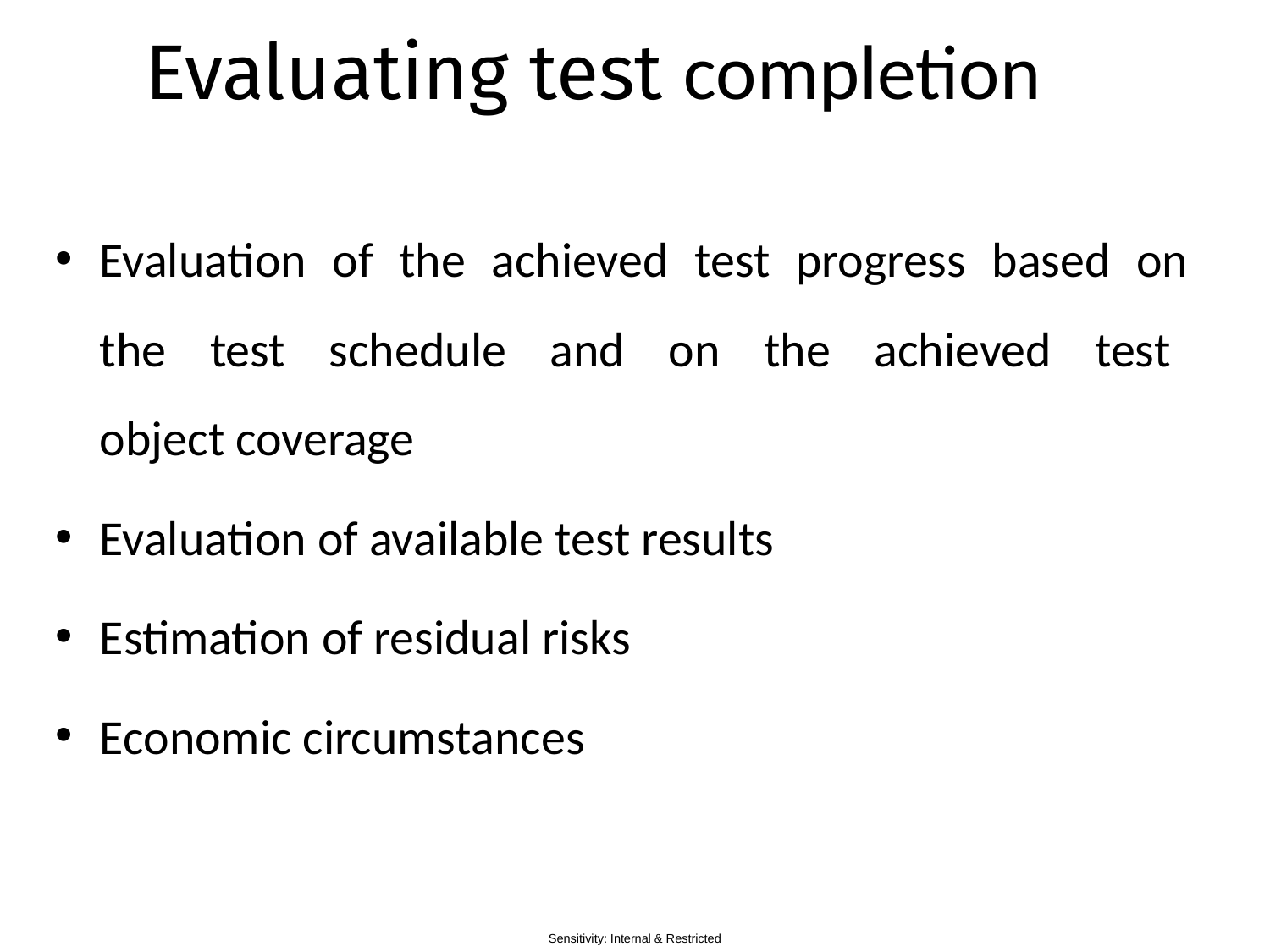

# Evaluating test completion

Evaluation of the achieved test progress based on
the test schedule and on the achieved test
object coverage
Evaluation of available test results
Estimation of residual risks
Economic circumstances